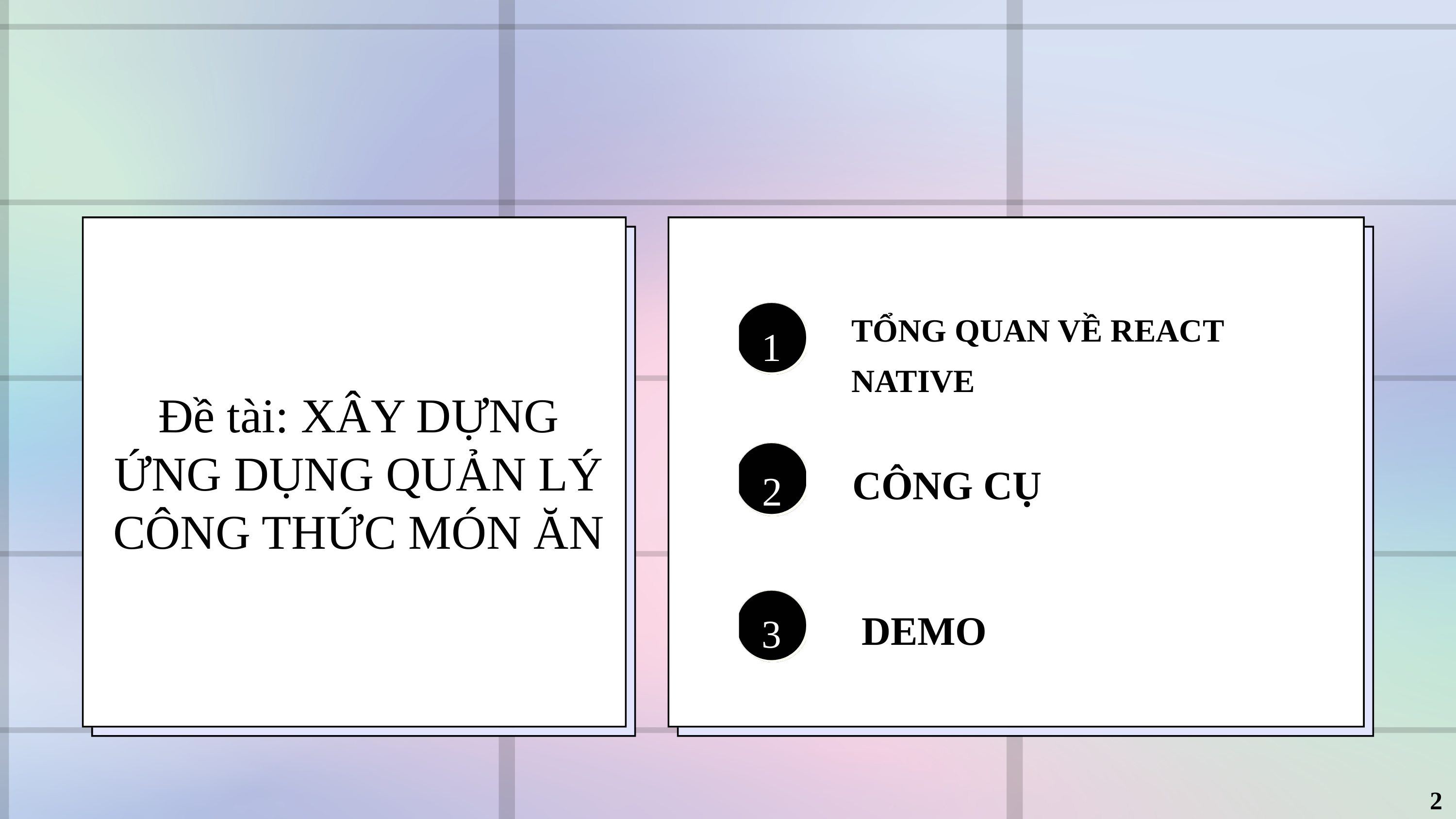

TỔNG QUAN VỀ REACT NATIVE

1
Đề tài: XÂY DỰNG ỨNG DỤNG QUẢN LÝ CÔNG THỨC MÓN ĂN

2
 CÔNG CỤ

3
 DEMO
2